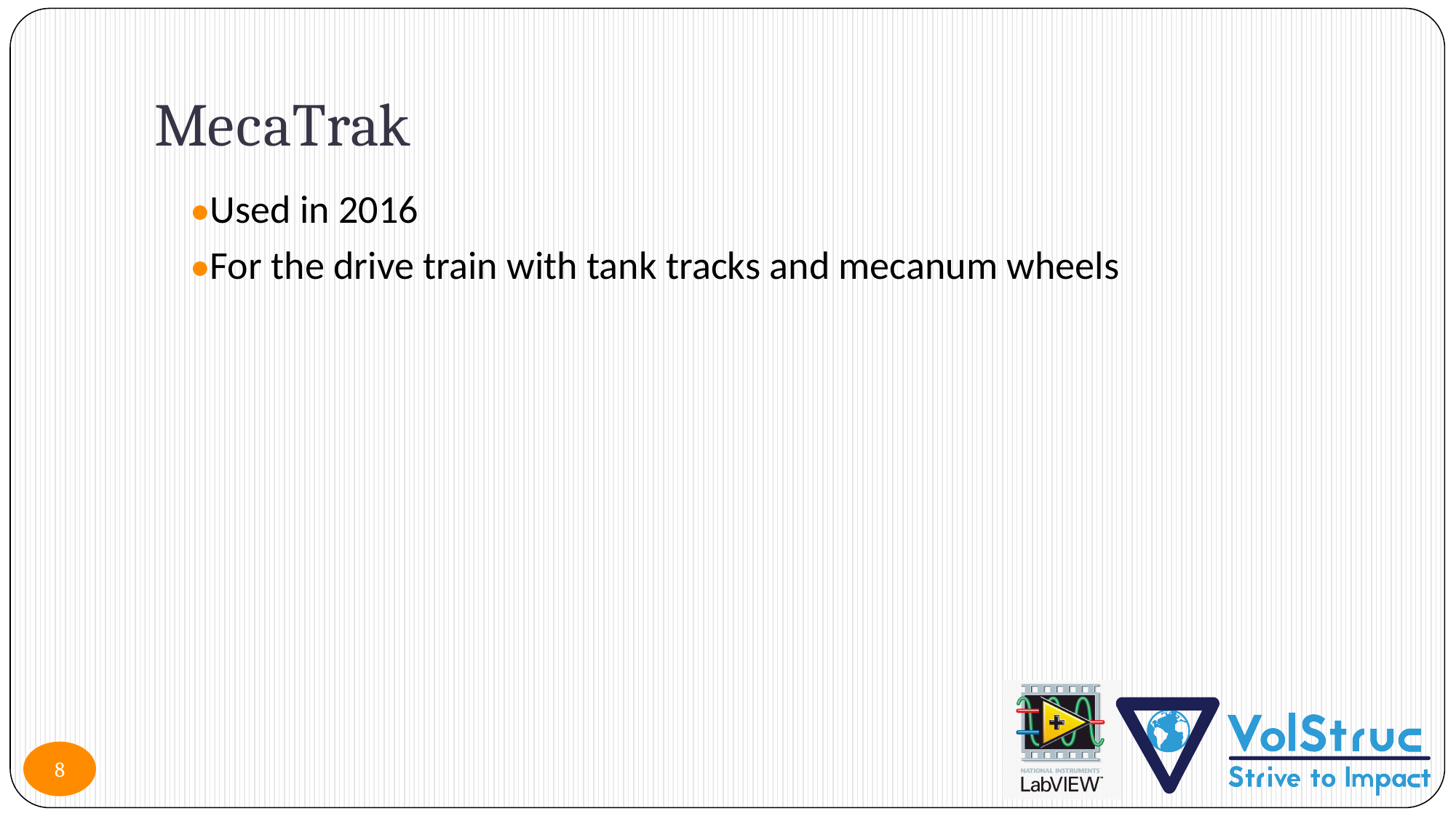

# MecaTrak
Used in 2016
For the drive train with tank tracks and mecanum wheels
8